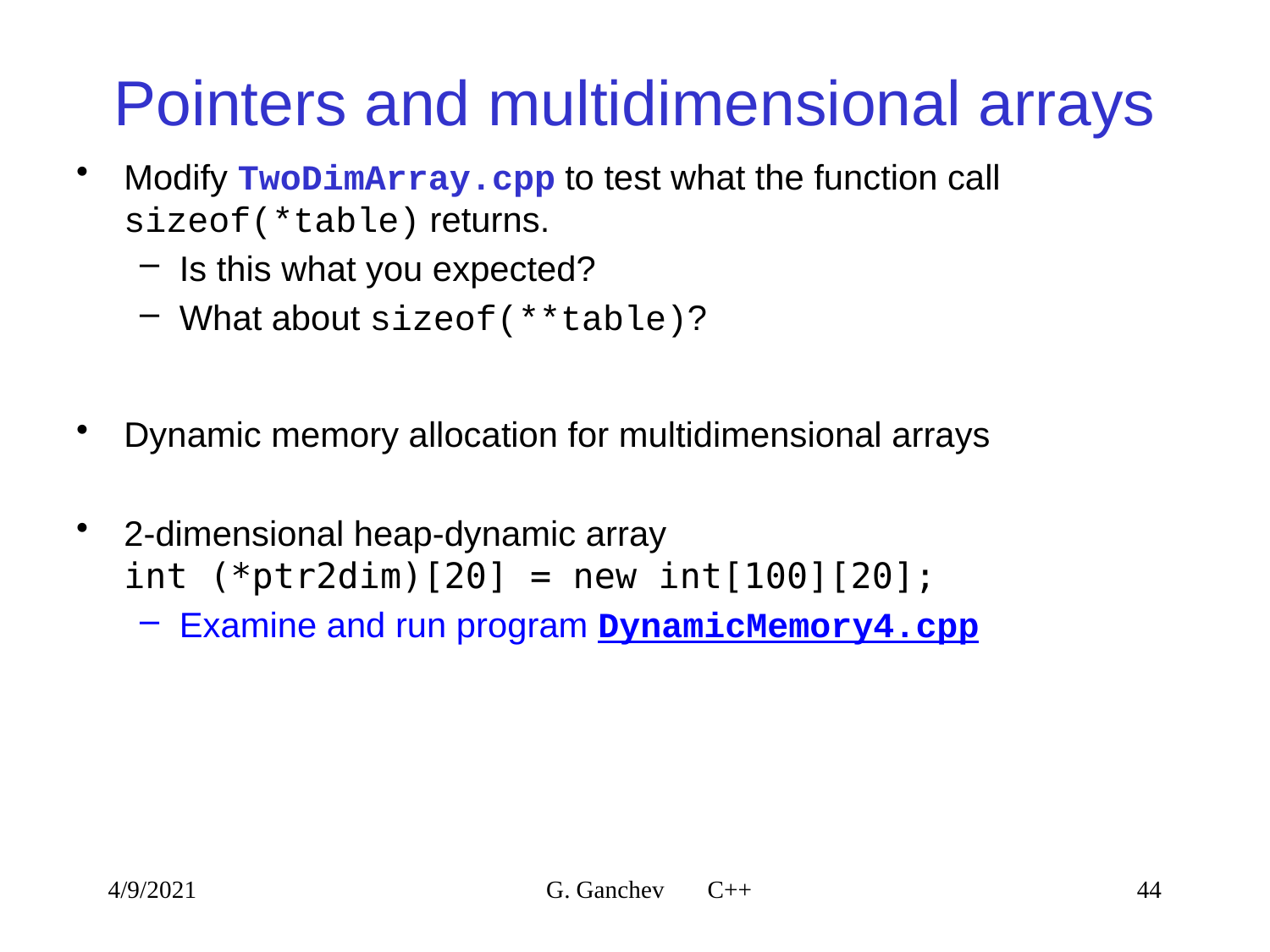

# Pointers and multidimensional arrays
Modify TwoDimArray.cpp to test what the function call sizeof(*table) returns.
Is this what you expected?
What about sizeof(**table)?

Dynamic memory allocation for multidimensional arrays

2-dimensional heap-dynamic array
int (*ptr2dim)[20] = new int[100][20];
Examine and run program DynamicMemory4.cpp
4/9/2021
G. Ganchev       C++
44